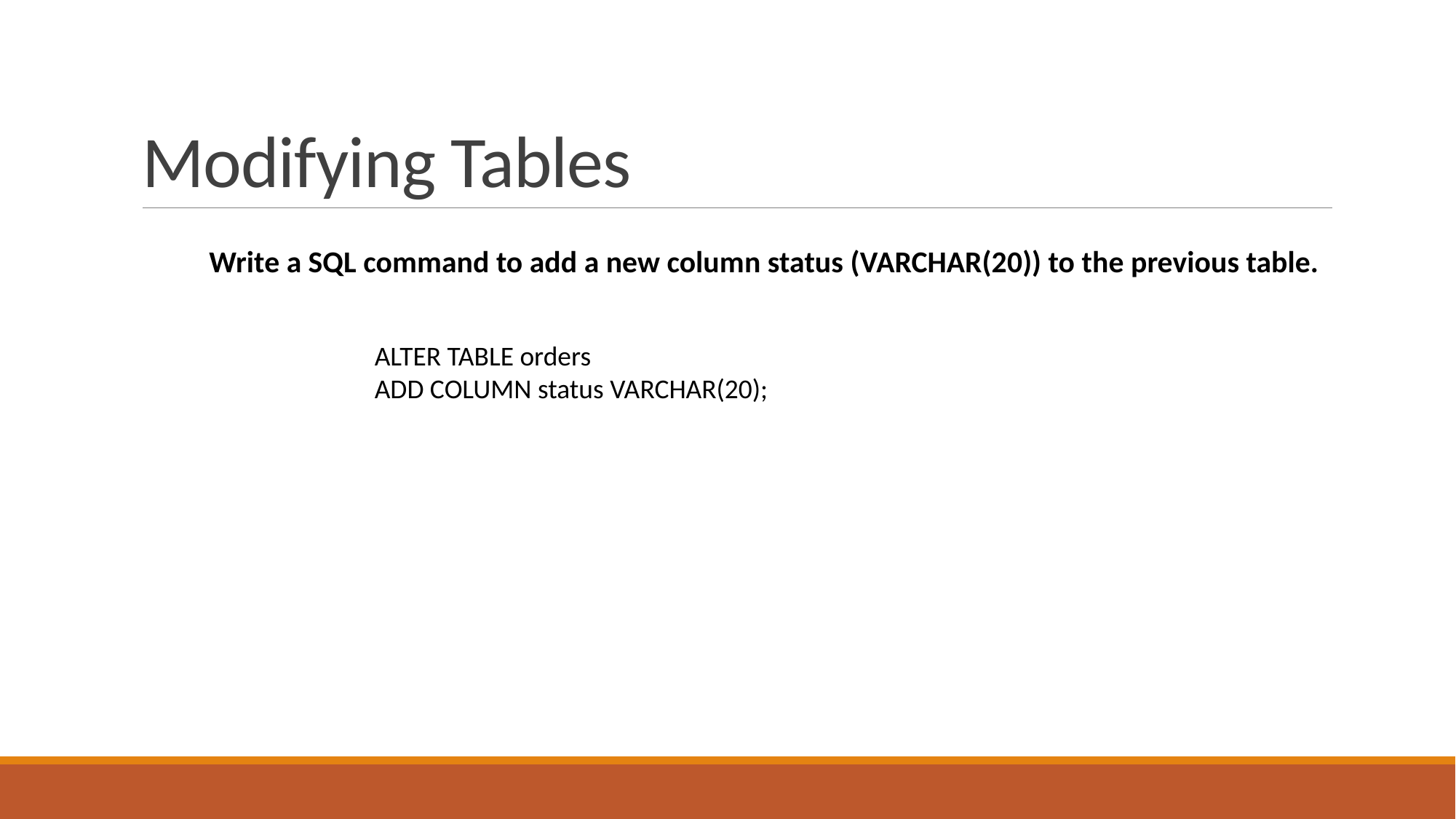

# Modifying Tables
Write a SQL command to add a new column status (VARCHAR(20)) to the previous table.
ALTER TABLE orders
ADD COLUMN status VARCHAR(20);